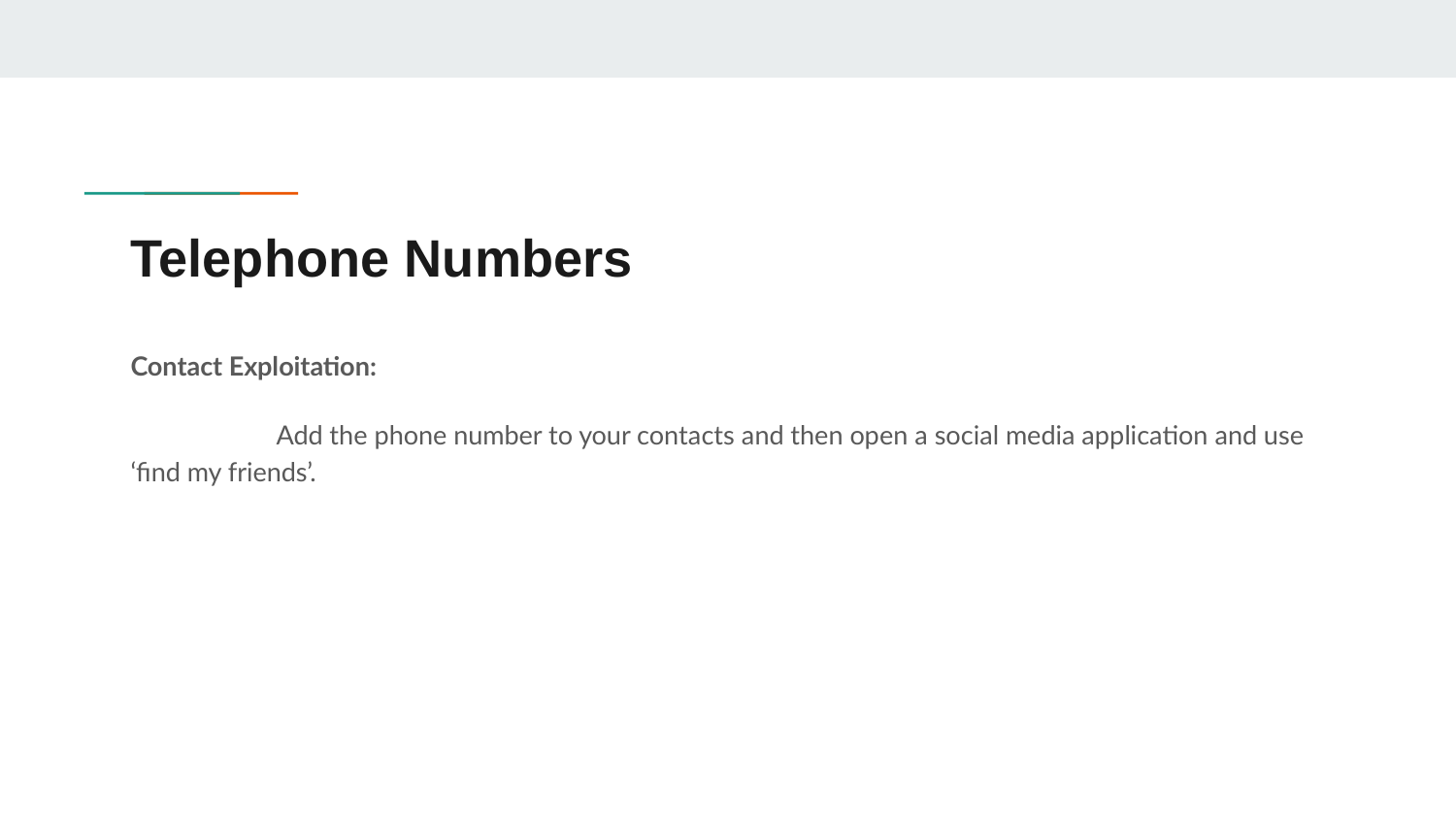

# Telephone Numbers
Contact Exploitation:
	Add the phone number to your contacts and then open a social media application and use ‘find my friends’.